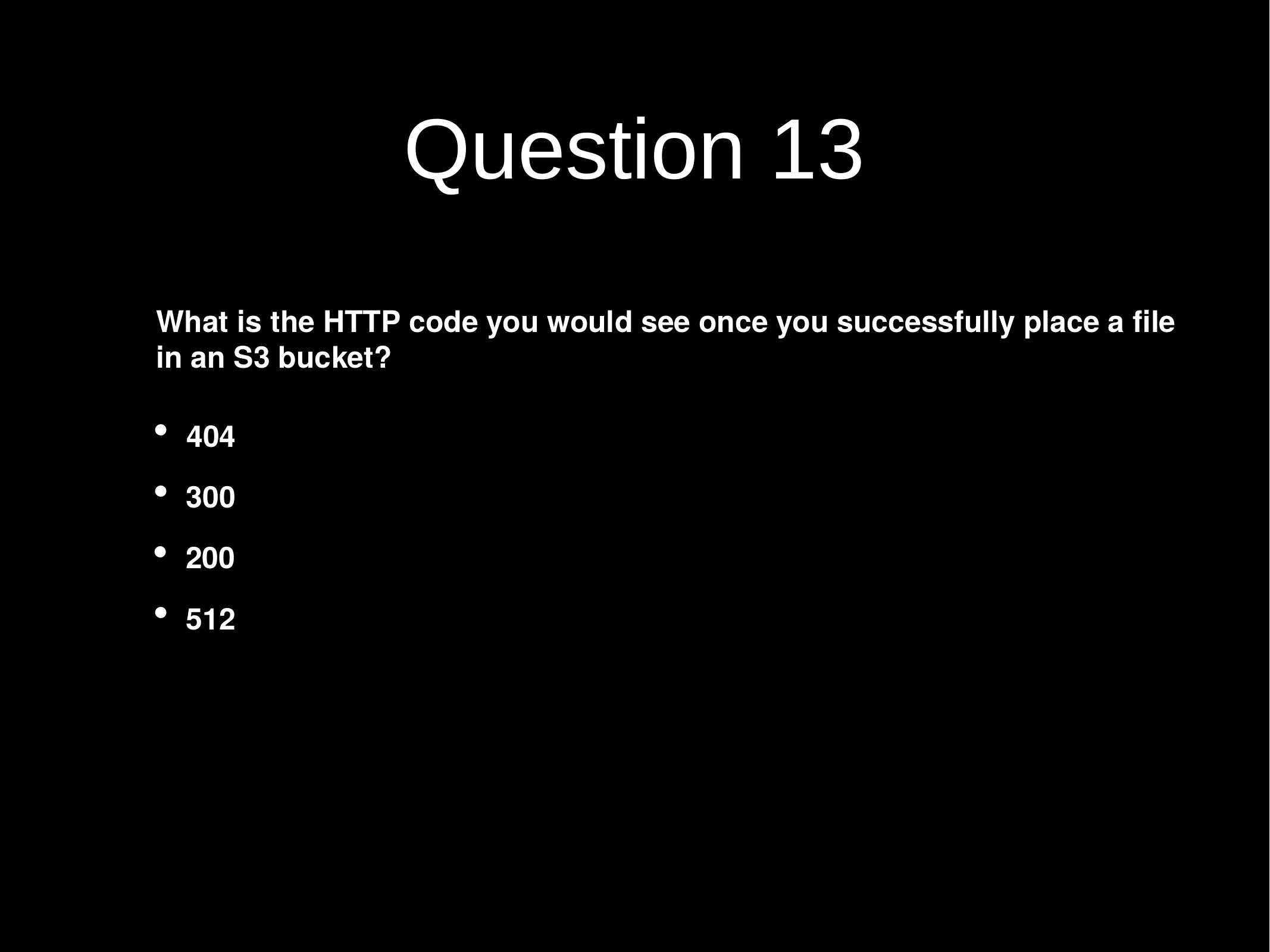

Question 13
What is the HTTP code you would see once you successfully place a file
in an S3 bucket?
404
300
200
512